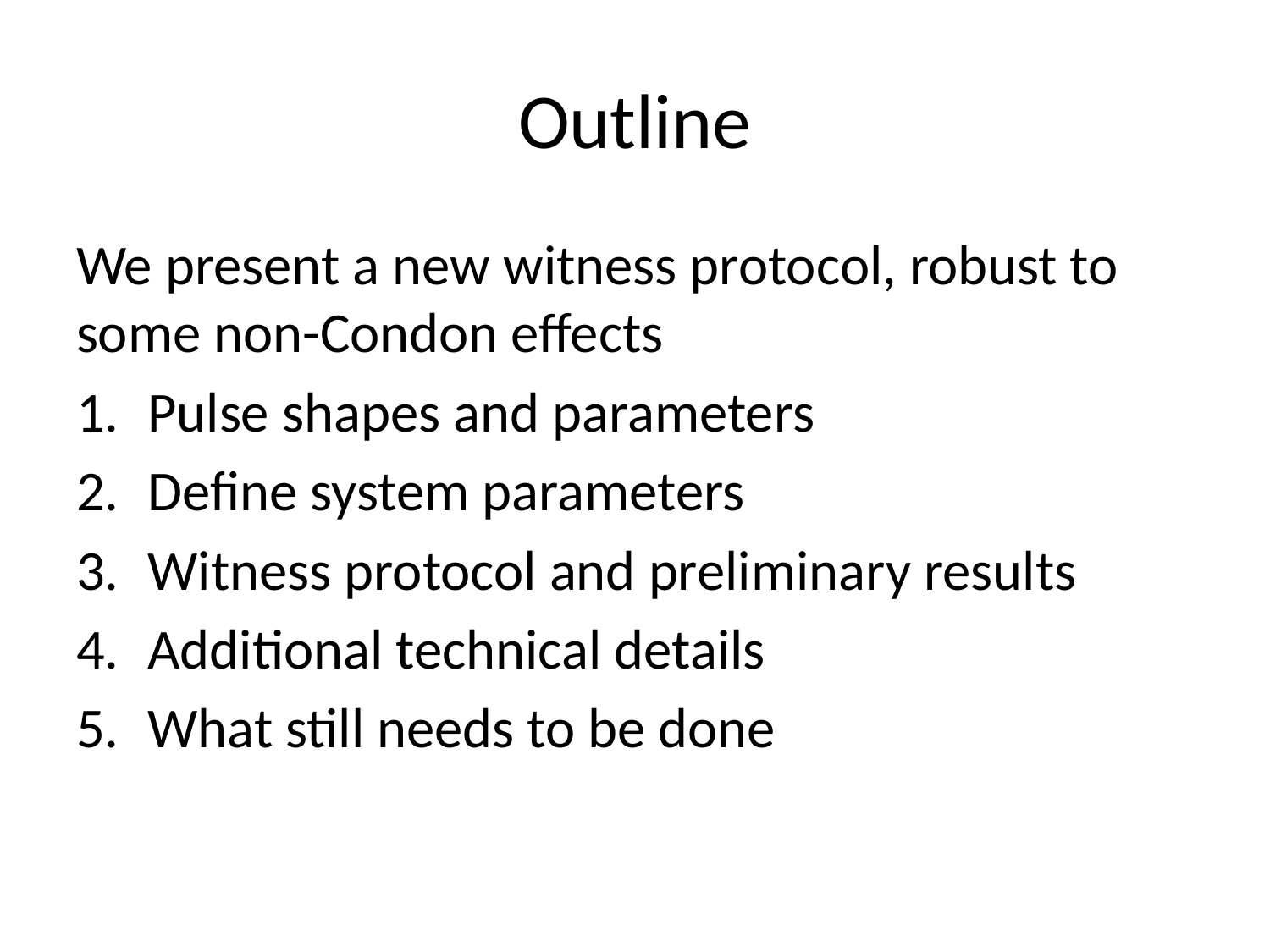

# Outline
We present a new witness protocol, robust to some non-Condon effects
Pulse shapes and parameters
Define system parameters
Witness protocol and preliminary results
Additional technical details
What still needs to be done